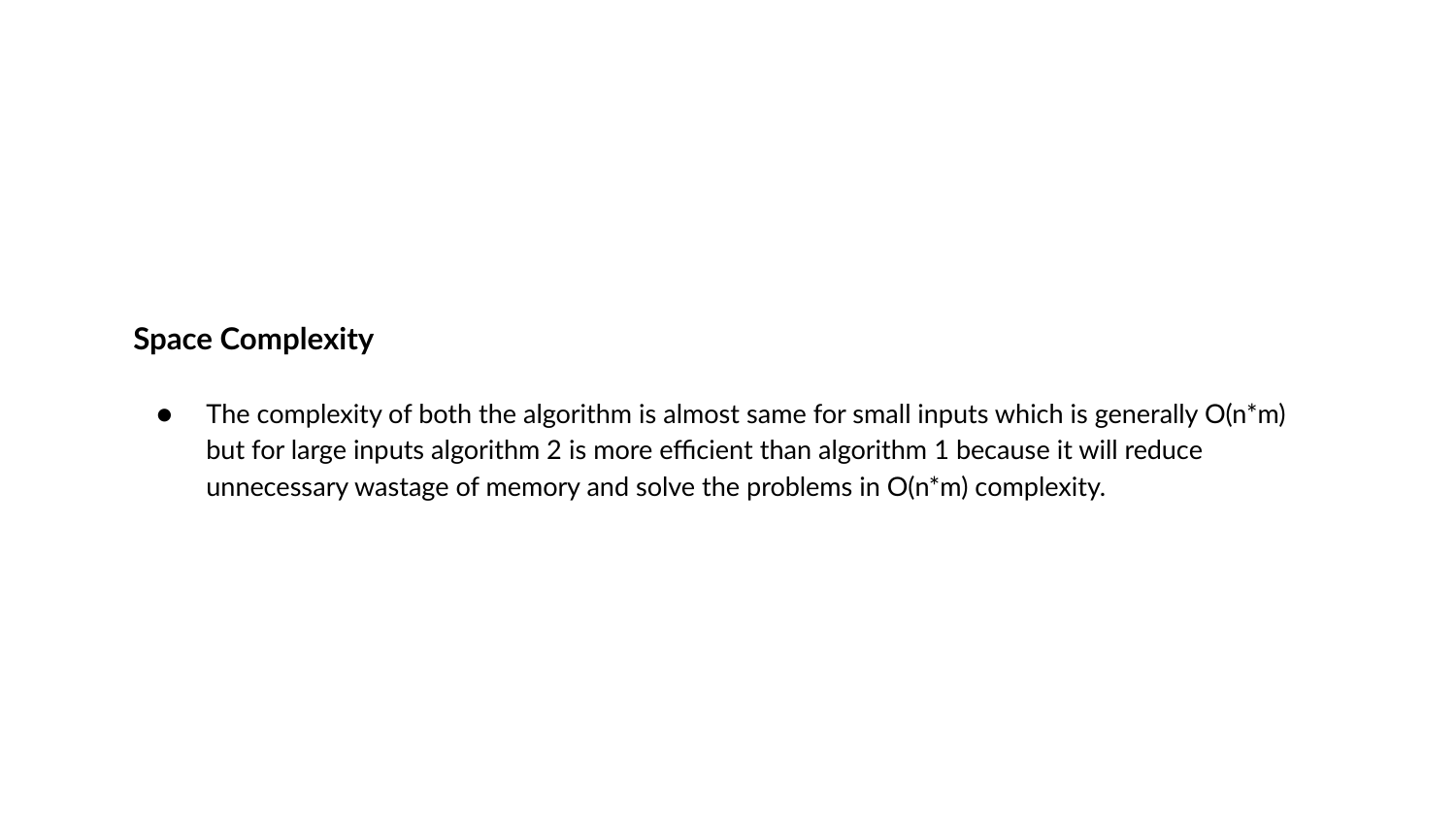

Space Complexity

The complexity of both the algorithm is almost same for small inputs which is generally O(n*m) but for large inputs algorithm 2 is more efficient than algorithm 1 because it will reduce unnecessary wastage of memory and solve the problems in O(n*m) complexity.